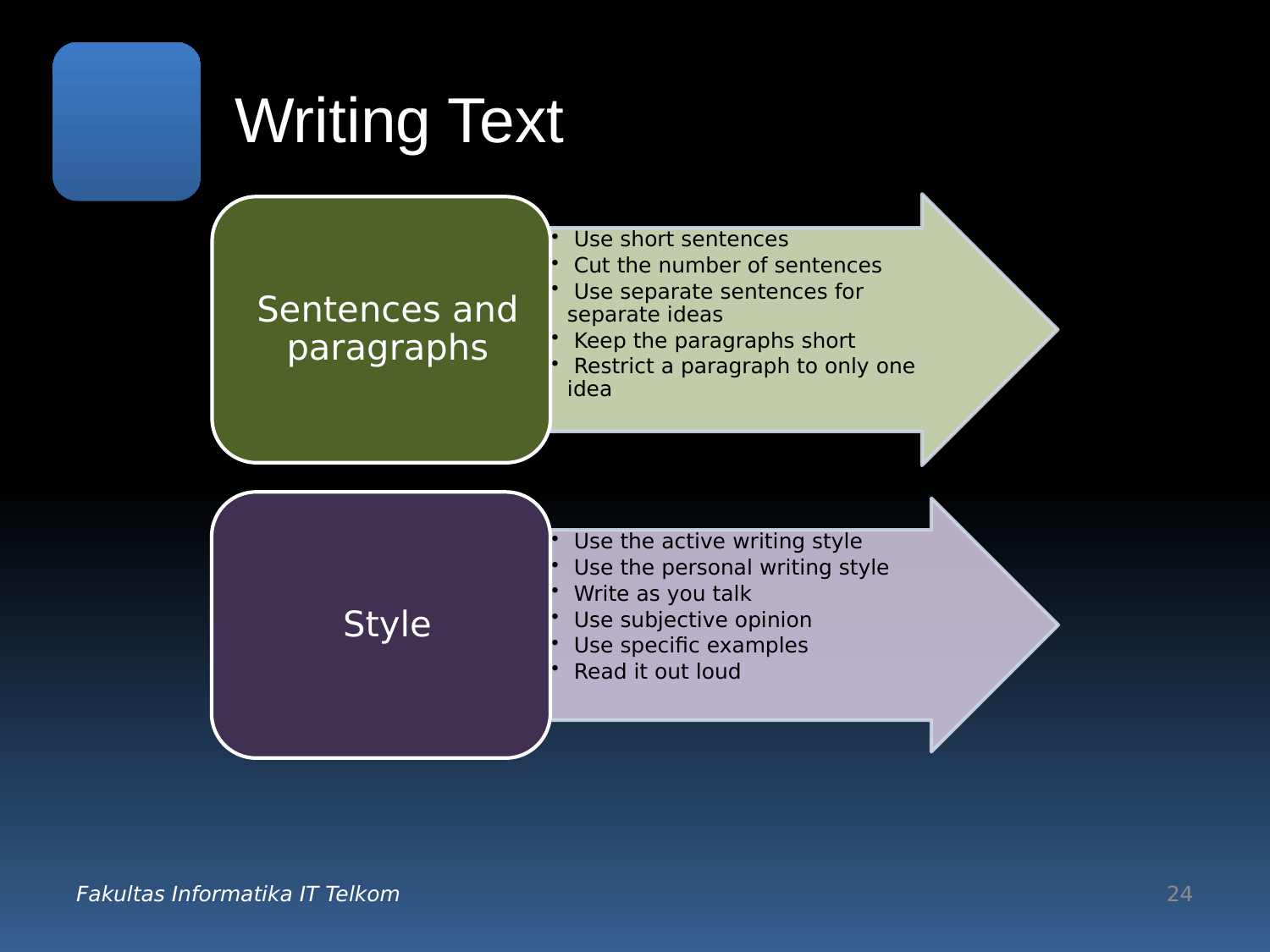

# Writing Text
 Use short sentences
 Cut the number of sentences
 Use separate sentences for separate ideas
 Keep the paragraphs short
 Restrict a paragraph to only one idea
Sentences and paragraphs
 Use the active writing style
 Use the personal writing style
 Write as you talk
 Use subjective opinion
 Use specific examples
 Read it out loud
Style
Fakultas Informatika IT Telkom
24